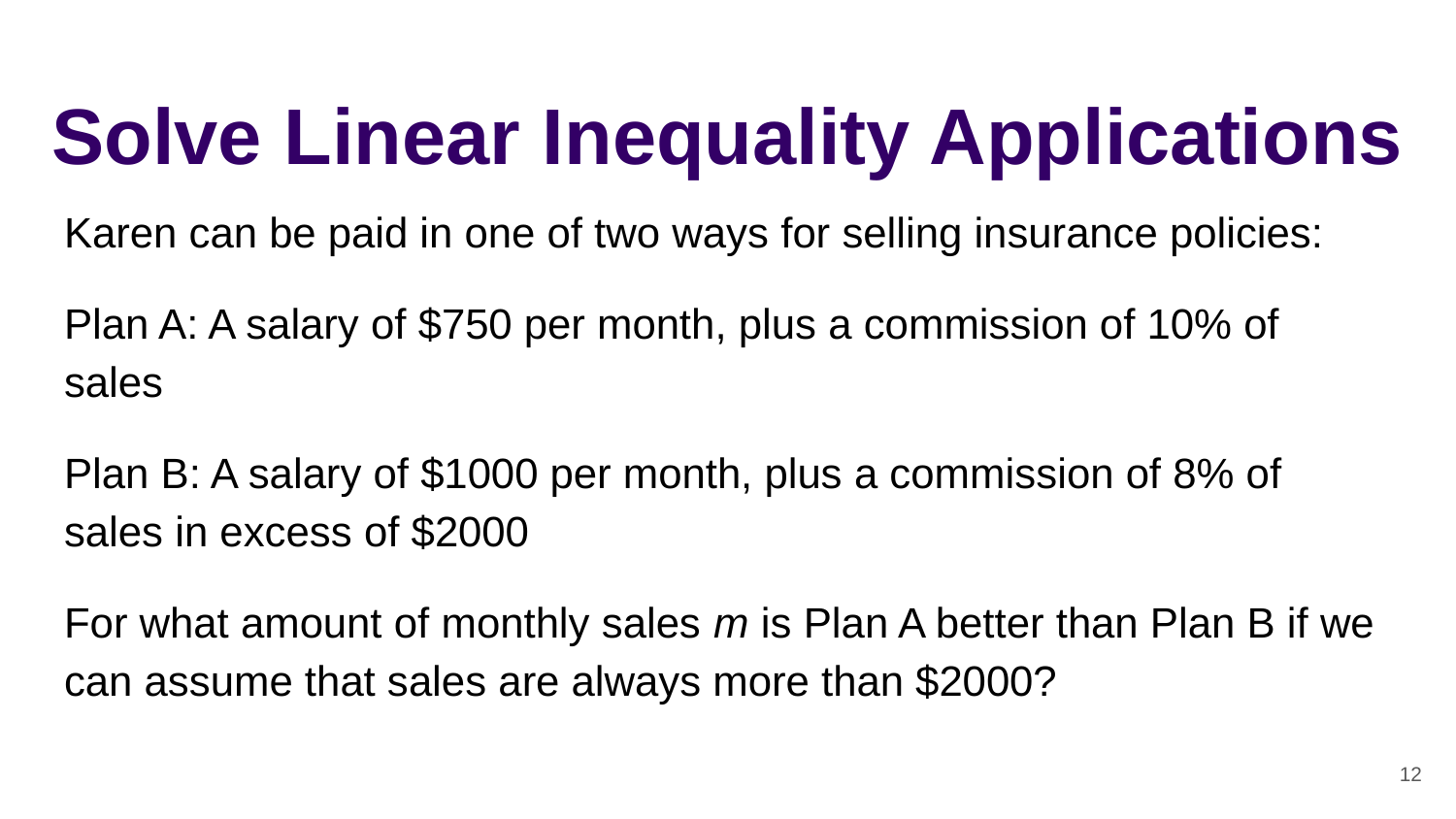

# Solve Linear Inequality Applications

Karen can be paid in one of two ways for selling insurance policies:
Plan A: A salary of $750 per month, plus a commission of 10% of sales
Plan B: A salary of $1000 per month, plus a commission of 8% of sales in excess of $2000
For what amount of monthly sales m is Plan A better than Plan B if we can assume that sales are always more than $2000?

12